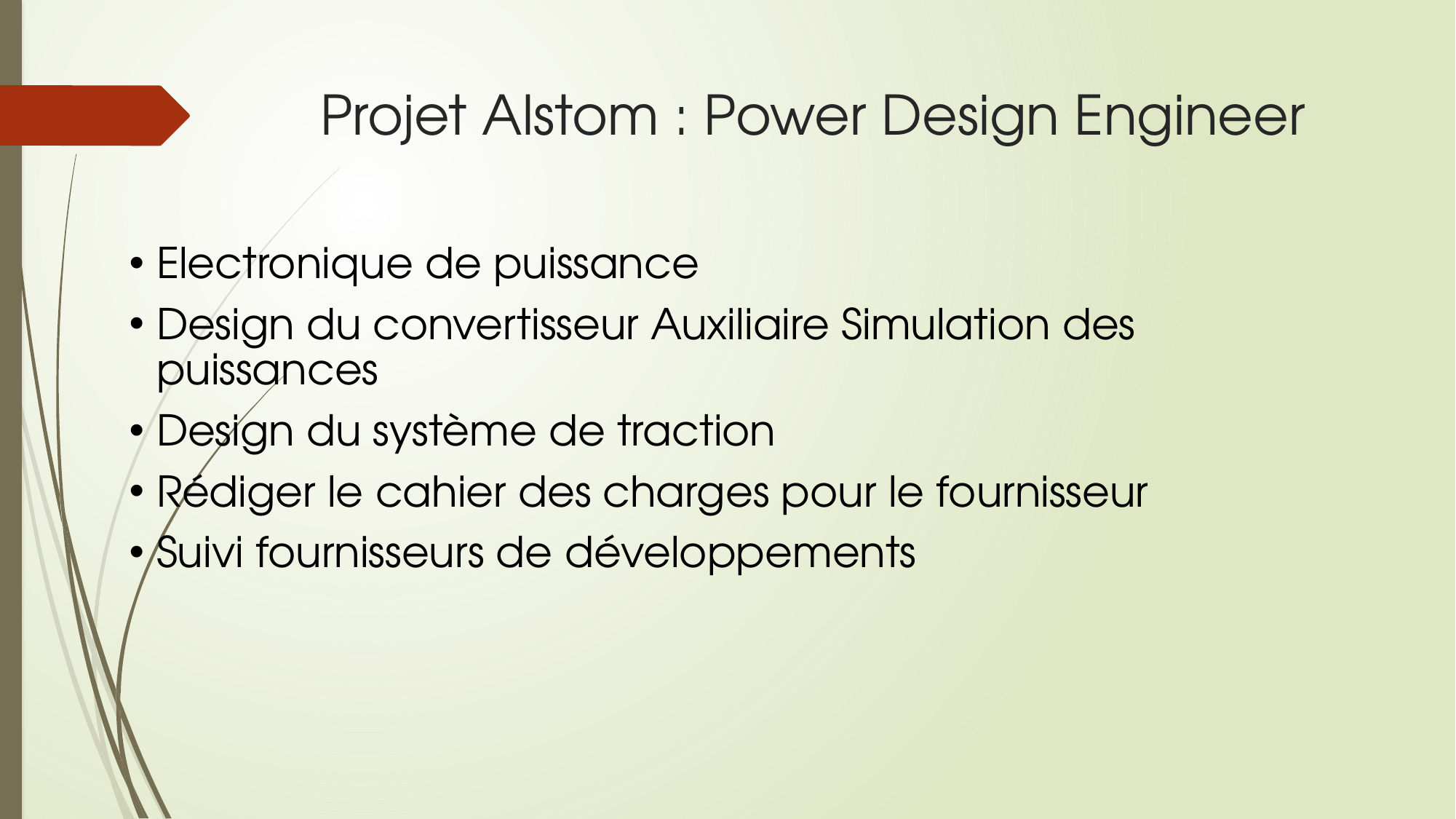

# Projet Alstom : Power Design Engineer
Electronique de puissance
Design du convertisseur Auxiliaire Simulation des puissances
Design du système de traction
Rédiger le cahier des charges pour le fournisseur
Suivi fournisseurs de développements